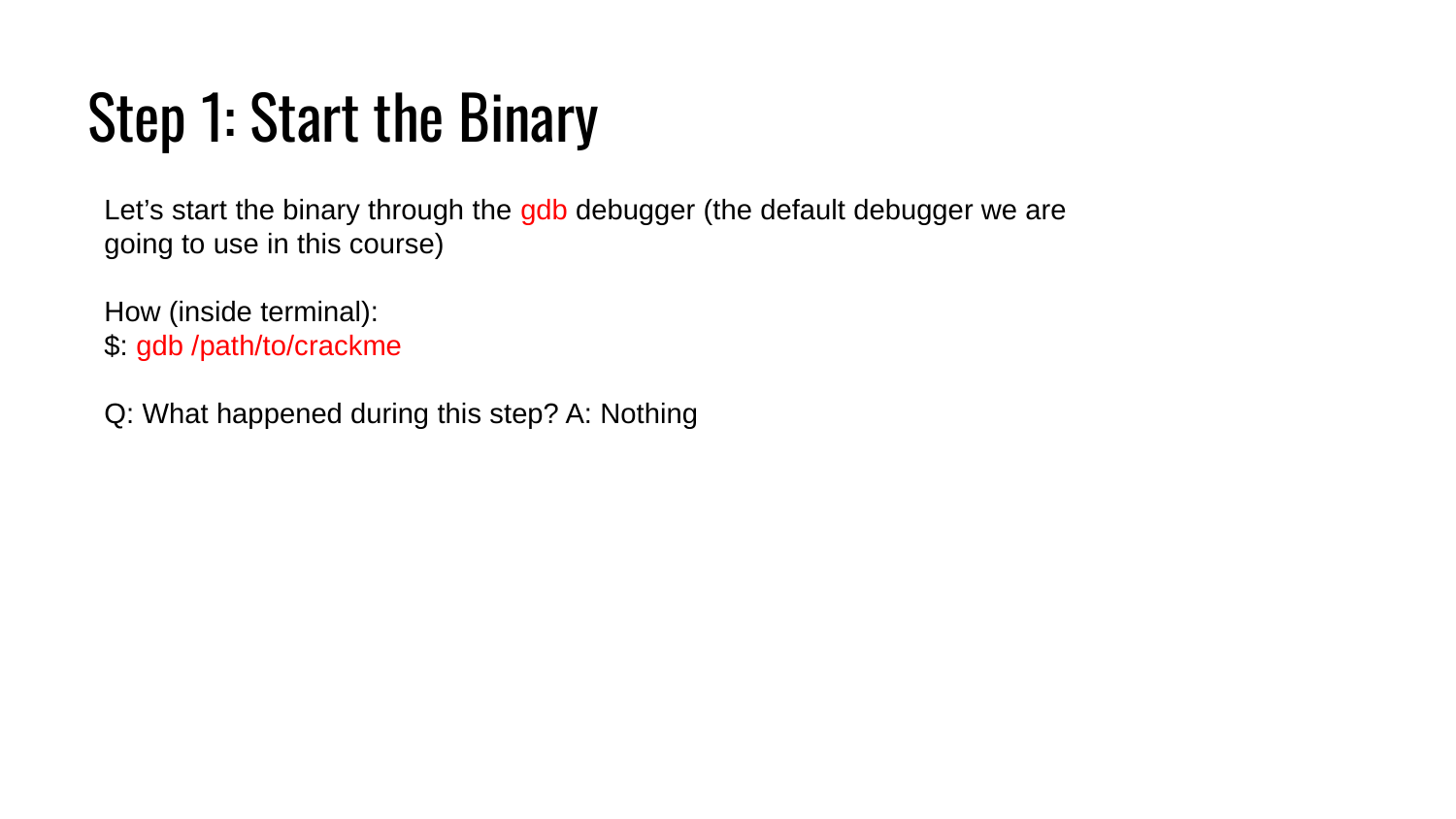

# Step 1: Start the Binary
Let’s start the binary through the gdb debugger (the default debugger we are going to use in this course)

How (inside terminal):
$: gdb /path/to/crackme

Q: What happened during this step? A: Nothing